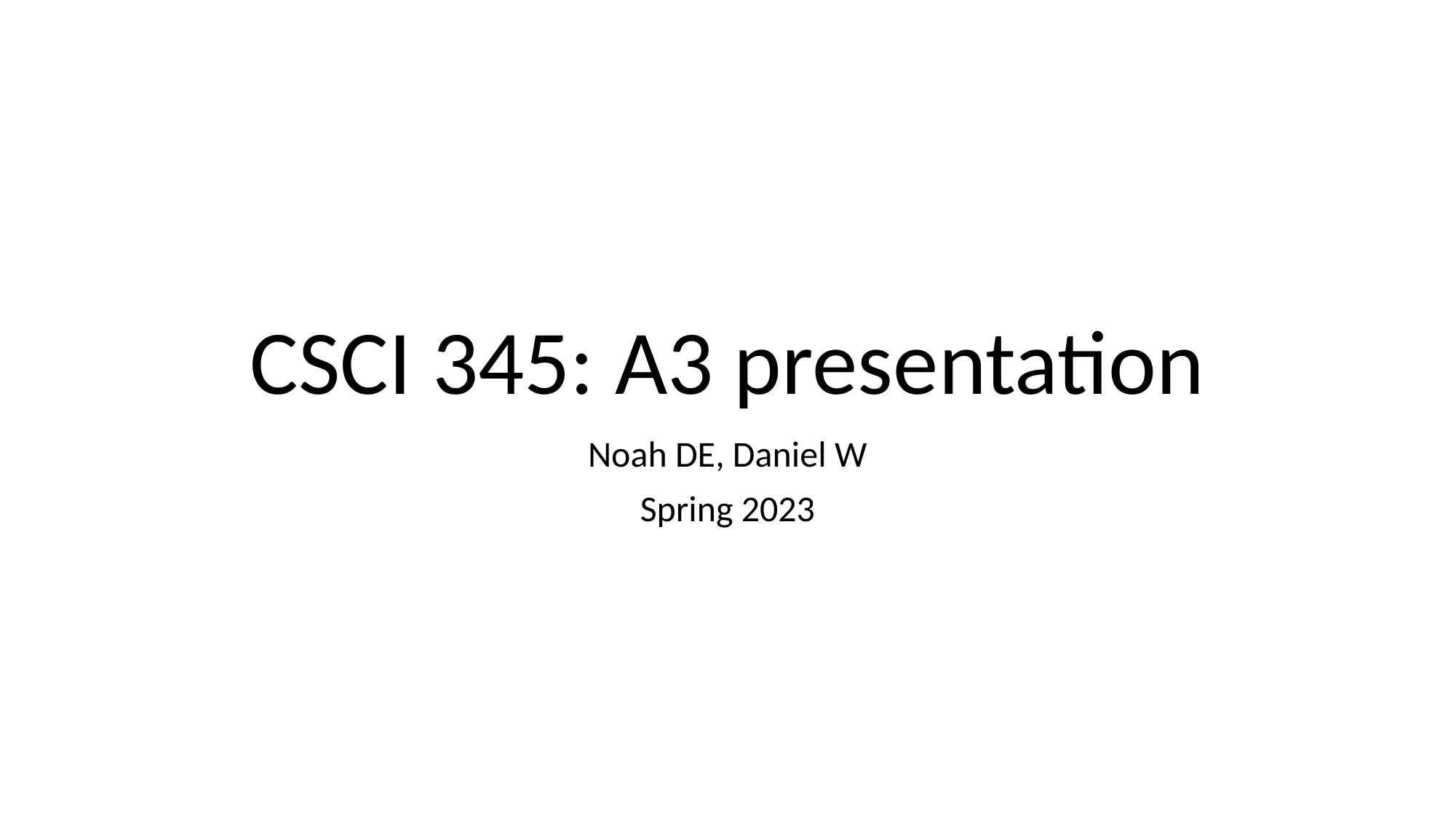

# CSCI 345: A3 presentation
Noah DE, Daniel W
Spring 2023